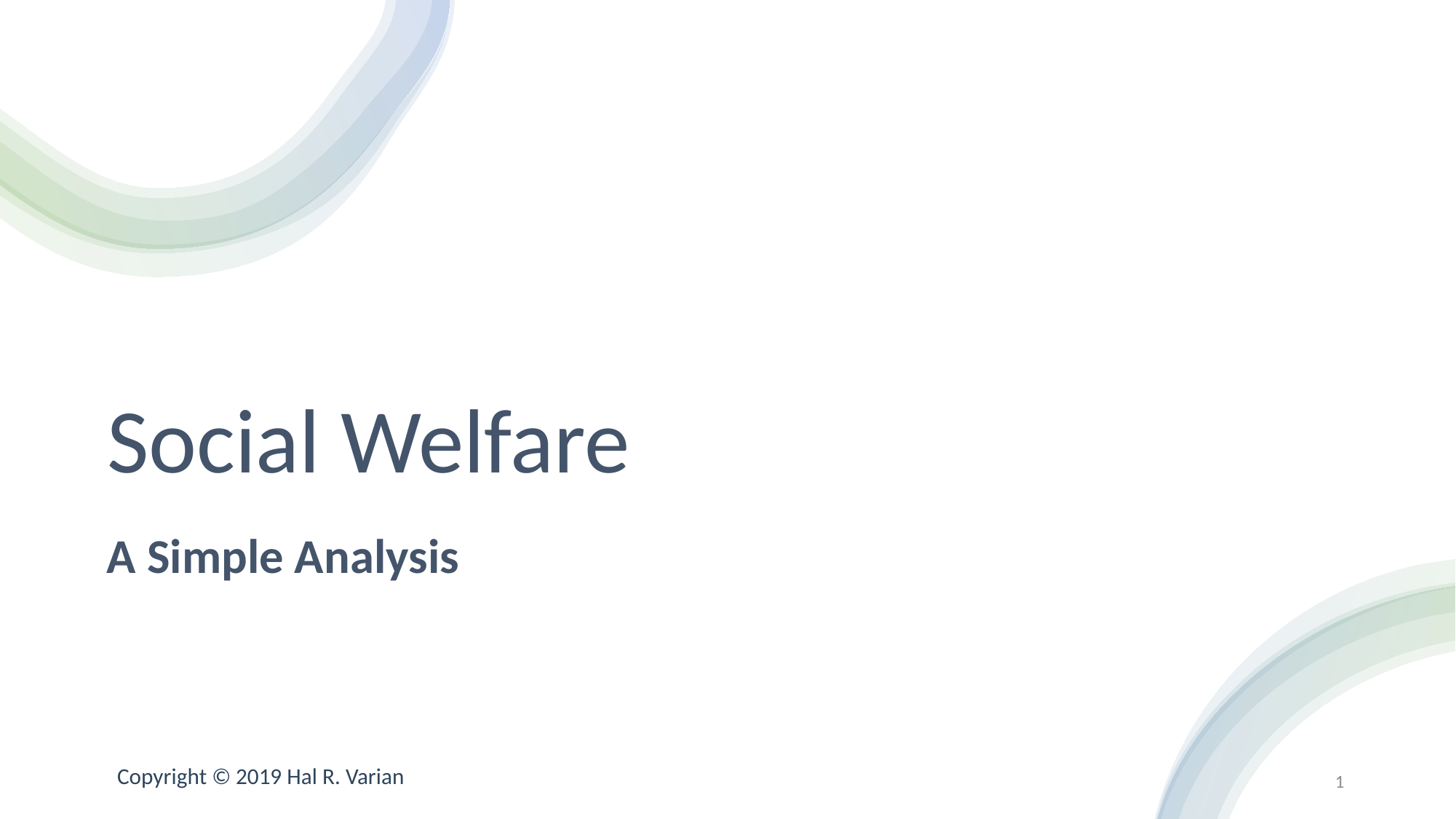

# Social Welfare
A Simple Analysis

Copyright © 2019 Hal R. Varian
1